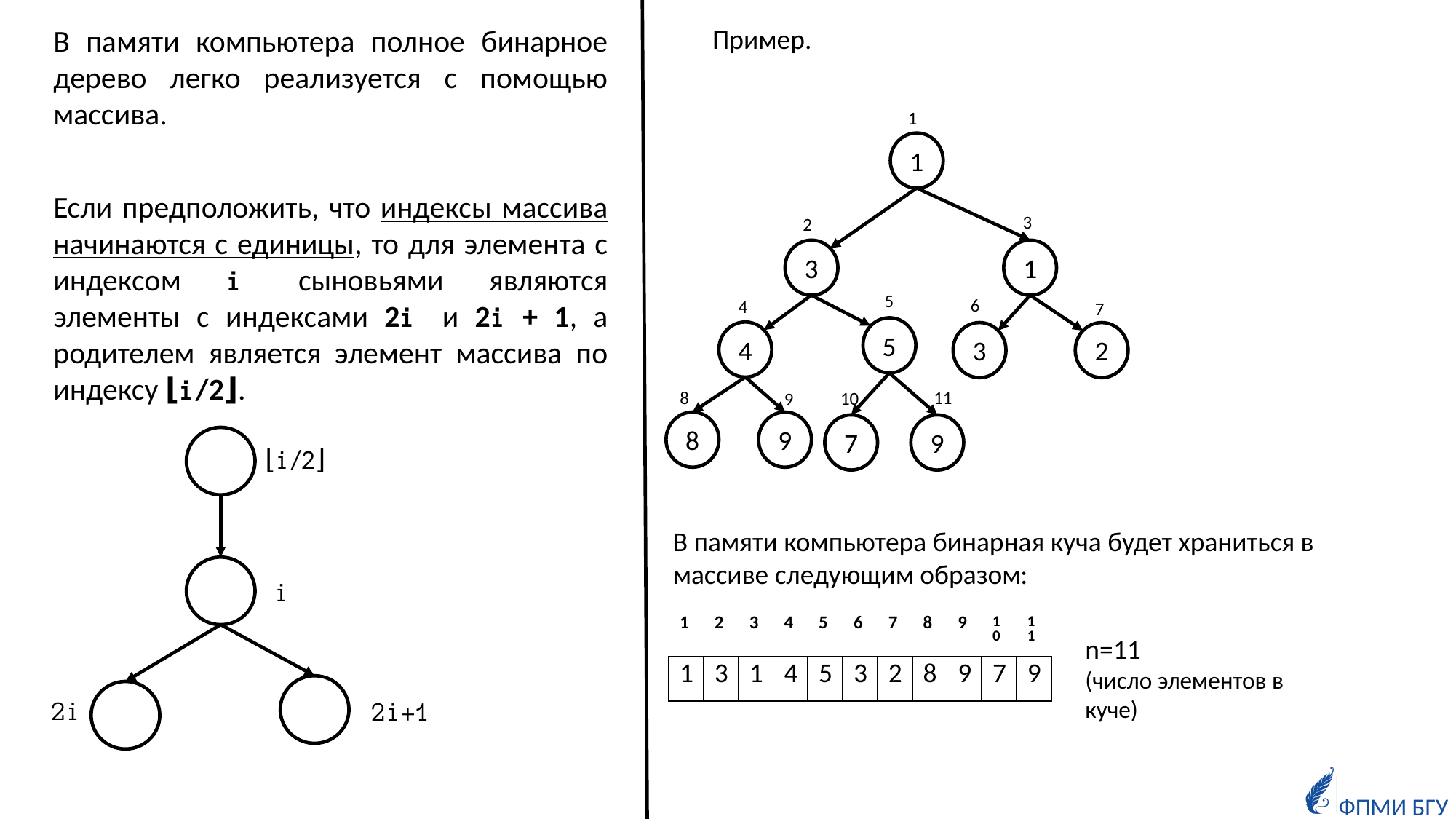

В памяти компьютера полное бинарное дерево легко реализуется с помощью массива.

Если предположить, что индексы массива начинаются с единицы, то для элемента с индекcом i сыновьями являются элементы с индексами 2i и 2i + 1, а родителем является элемент массива по индексу ⌊i/2⌋.
Пример.
1
1
1
3
5
4
3
2
8
9
7
9
3
2
5
6
4
7
11
8
10
9

⌊i/2⌋

i

2i
2i+1
В памяти компьютера бинарная куча будет храниться в массиве следующим образом:
| 1 | 2 | 3 | 4 | 5 | 6 | 7 | 8 | 9 | 10 | 11 |
| --- | --- | --- | --- | --- | --- | --- | --- | --- | --- | --- |
| 1 | 3 | 1 | 4 | 5 | 3 | 2 | 8 | 9 | 7 | 9 |
n=11
(число элементов в куче)